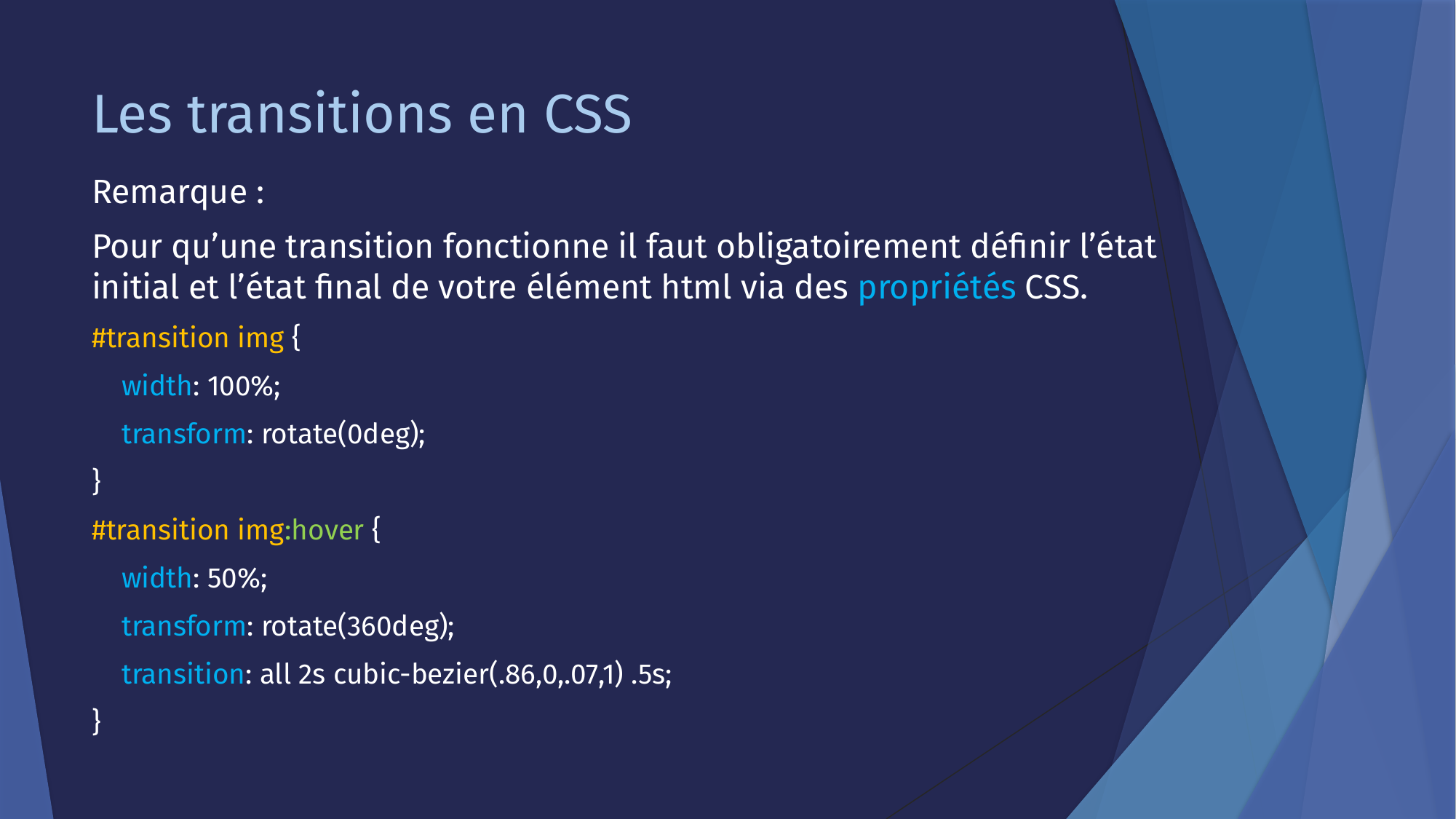

# Les transitions en CSS
Remarque :
Pour qu’une transition fonctionne il faut obligatoirement définir l’état initial et l’état final de votre élément html via des propriétés CSS.
#transition img {
    width: 100%;
    transform: rotate(0deg);
}
#transition img:hover {
    width: 50%;
    transform: rotate(360deg);
    transition: all 2s cubic-bezier(.86,0,.07,1) .5s;
}